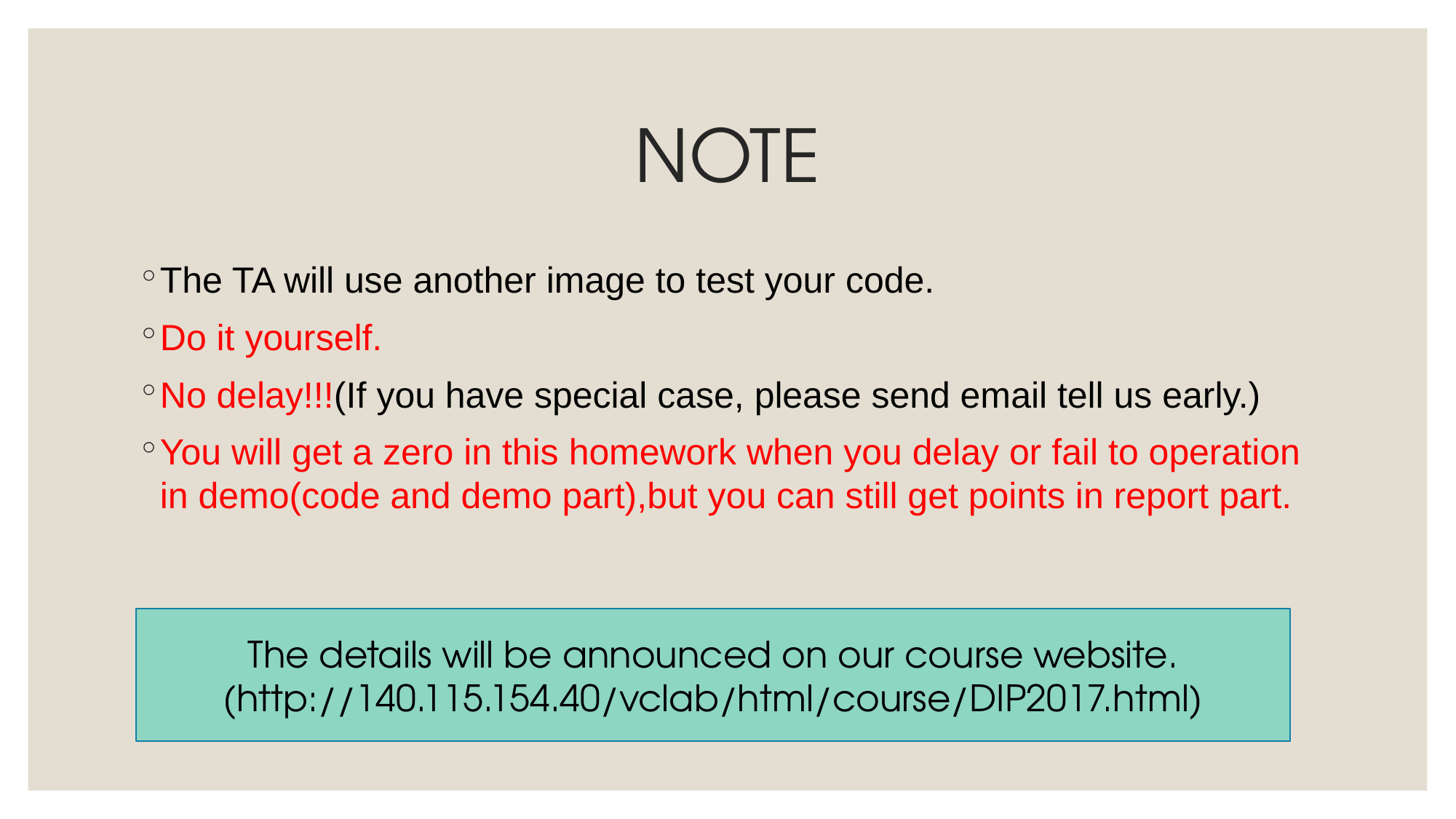

# NOTE
The TA will use another image to test your code.
Do it yourself.
No delay!!!(If you have special case, please send email tell us early.)
You will get a zero in this homework when you delay or fail to operation in demo(code and demo part),but you can still get points in report part.

The details will be announced on our course website.
(http://140.115.154.40/vclab/html/course/DIP2017.html)